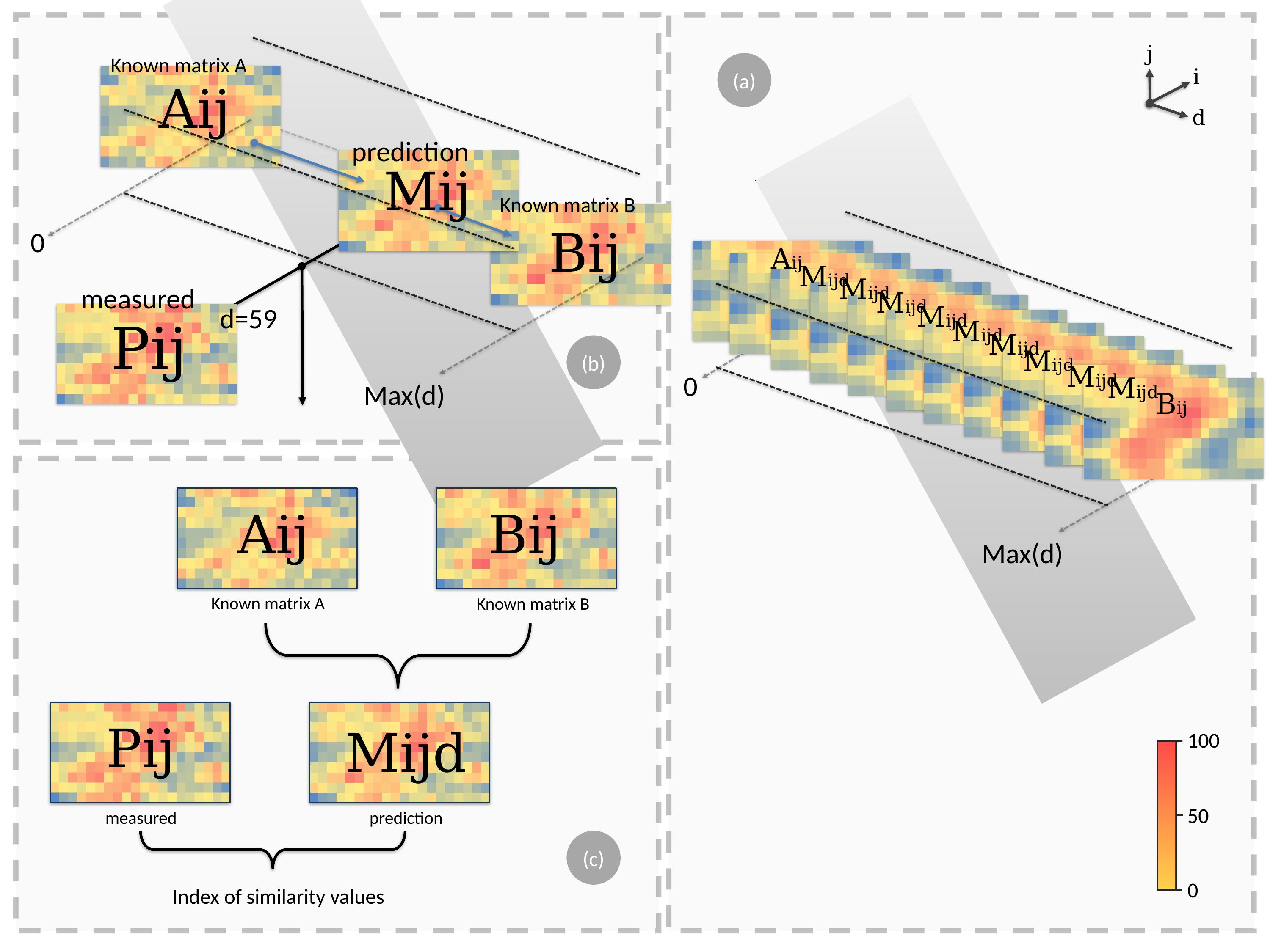

j
Known matrix A
(a)
i

Aij
d
prediction

Mij
Known matrix B

Bij
0
Aij

Mijd
Mijd

measured
Mijd

Mijd
d=59

Pij

Mijd

Mijd
(b)

Mijd

Mijd

0
Mijd
Max(d)

Bij

Aij
Bij

Max(d)
Known matrix A
Known matrix B

Pij
Mijd

  100

  50
measured
prediction
(c)
  0
Index of similarity values